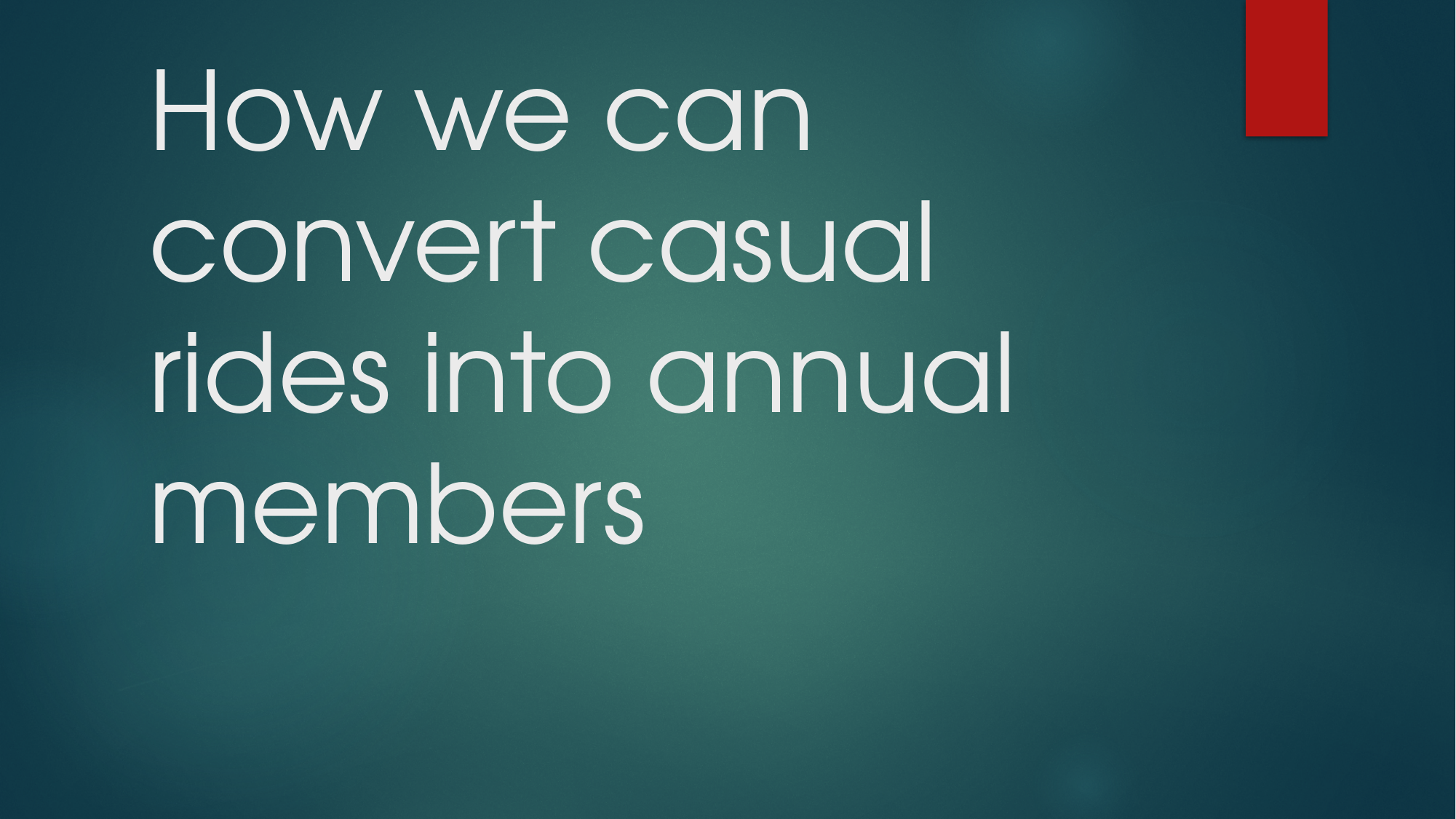

# How we can convert casual rides into annual members